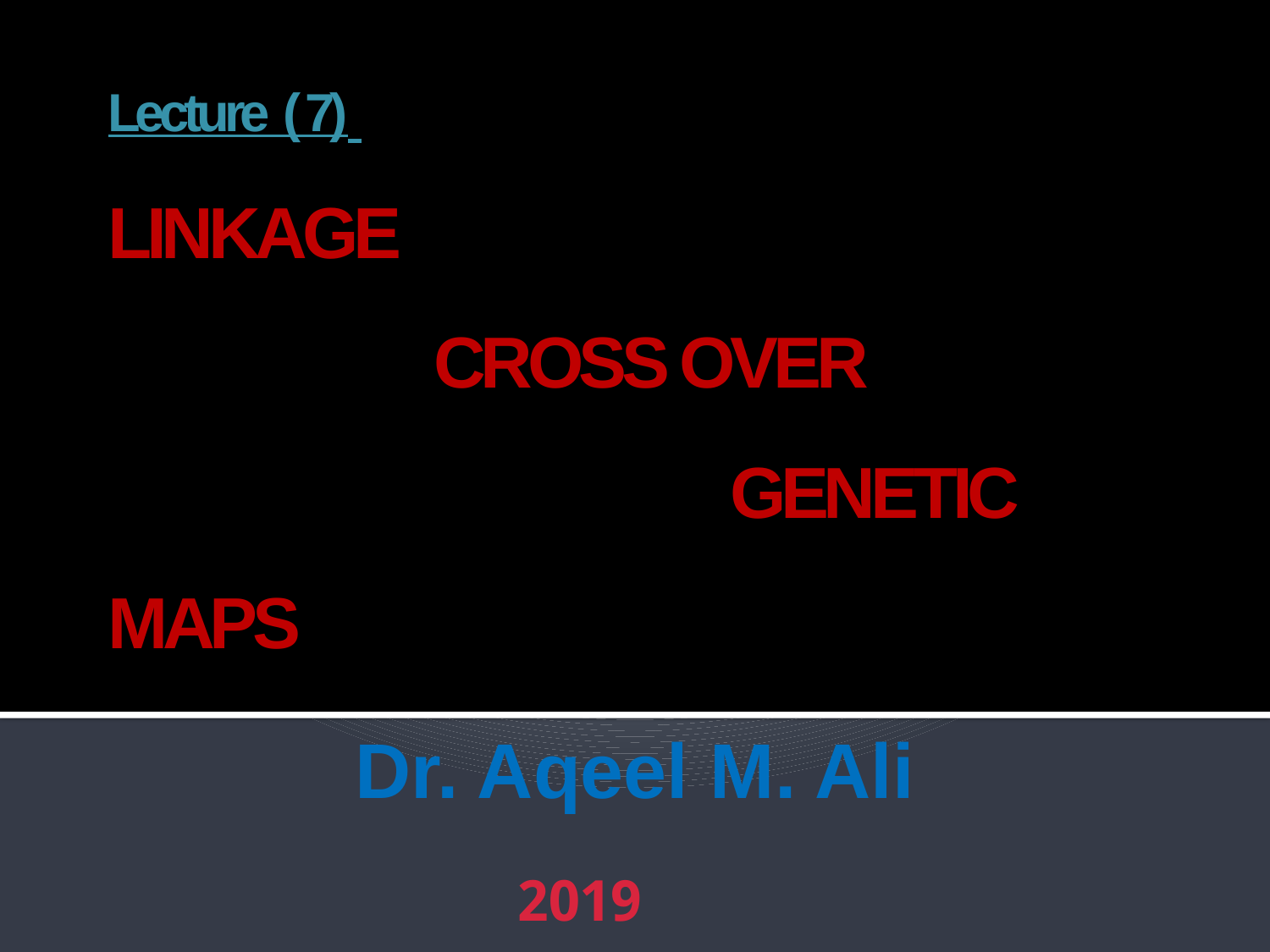

# Lecture  ( 7) LINKAGE CROSS OVER GENETIC MAPS
Dr. Aqeel M. Ali

          2019